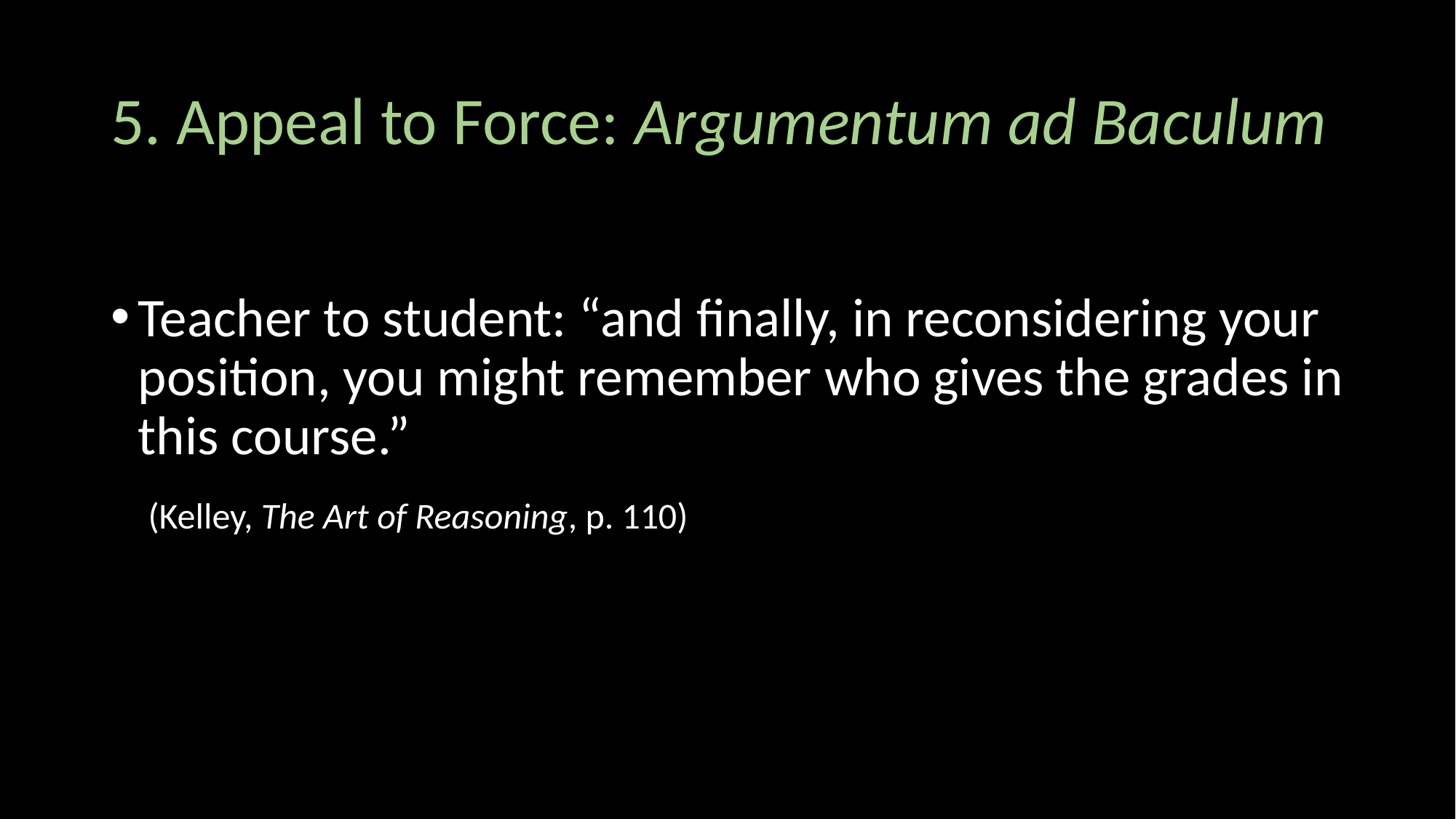

# 5. Appeal to Force: Argumentum ad Baculum

Teacher to student: “and finally, in reconsidering your position, you might remember who gives the grades in this course.”
   (Kelley, The Art of Reasoning, p. 110)